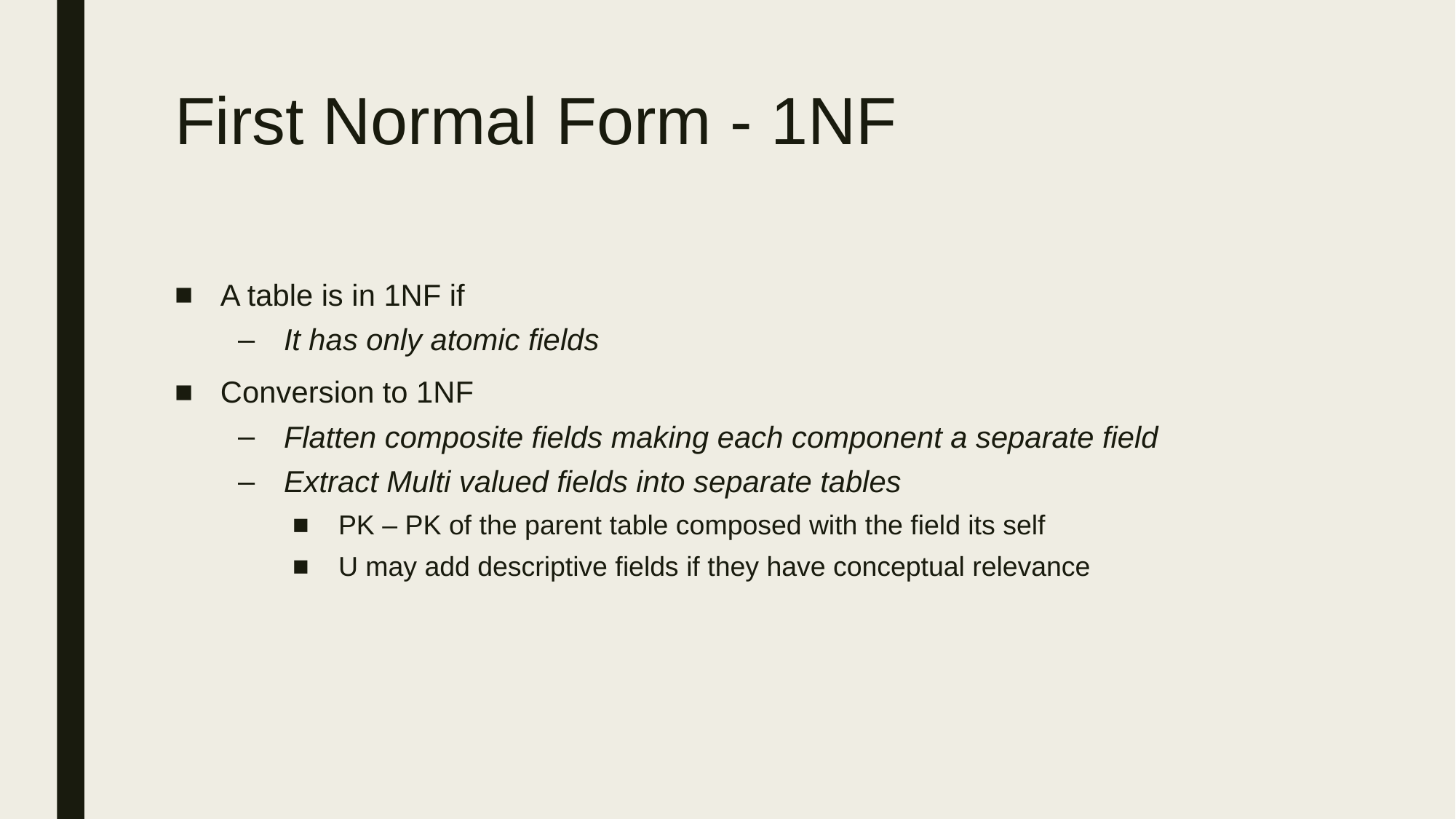

# First Normal Form - 1NF
A table is in 1NF if
It has only atomic fields
Conversion to 1NF
Flatten composite fields making each component a separate field
Extract Multi valued fields into separate tables
PK – PK of the parent table composed with the field its self
U may add descriptive fields if they have conceptual relevance